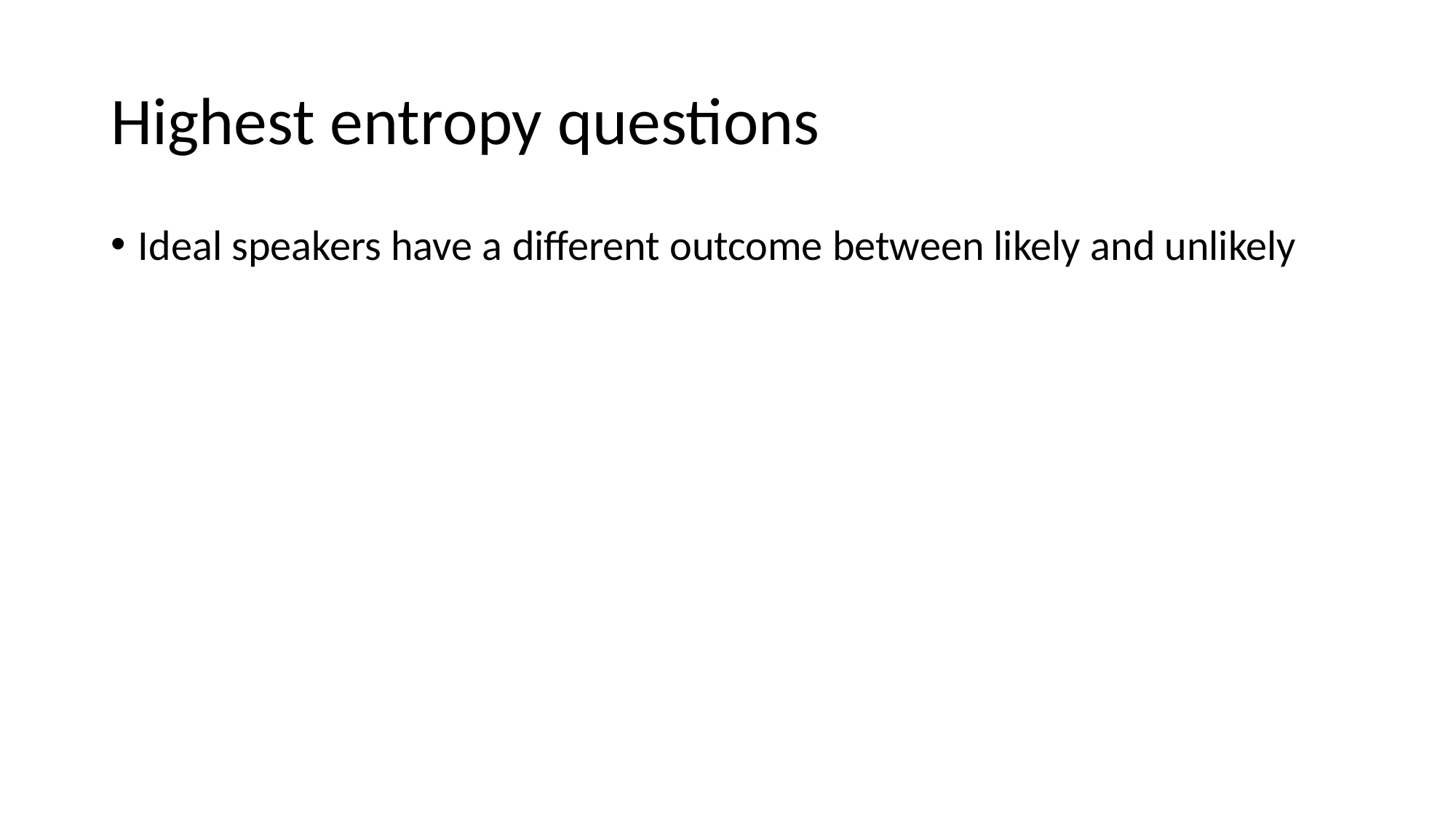

# Highest entropy questions
Ideal speakers have a different outcome between likely and unlikely